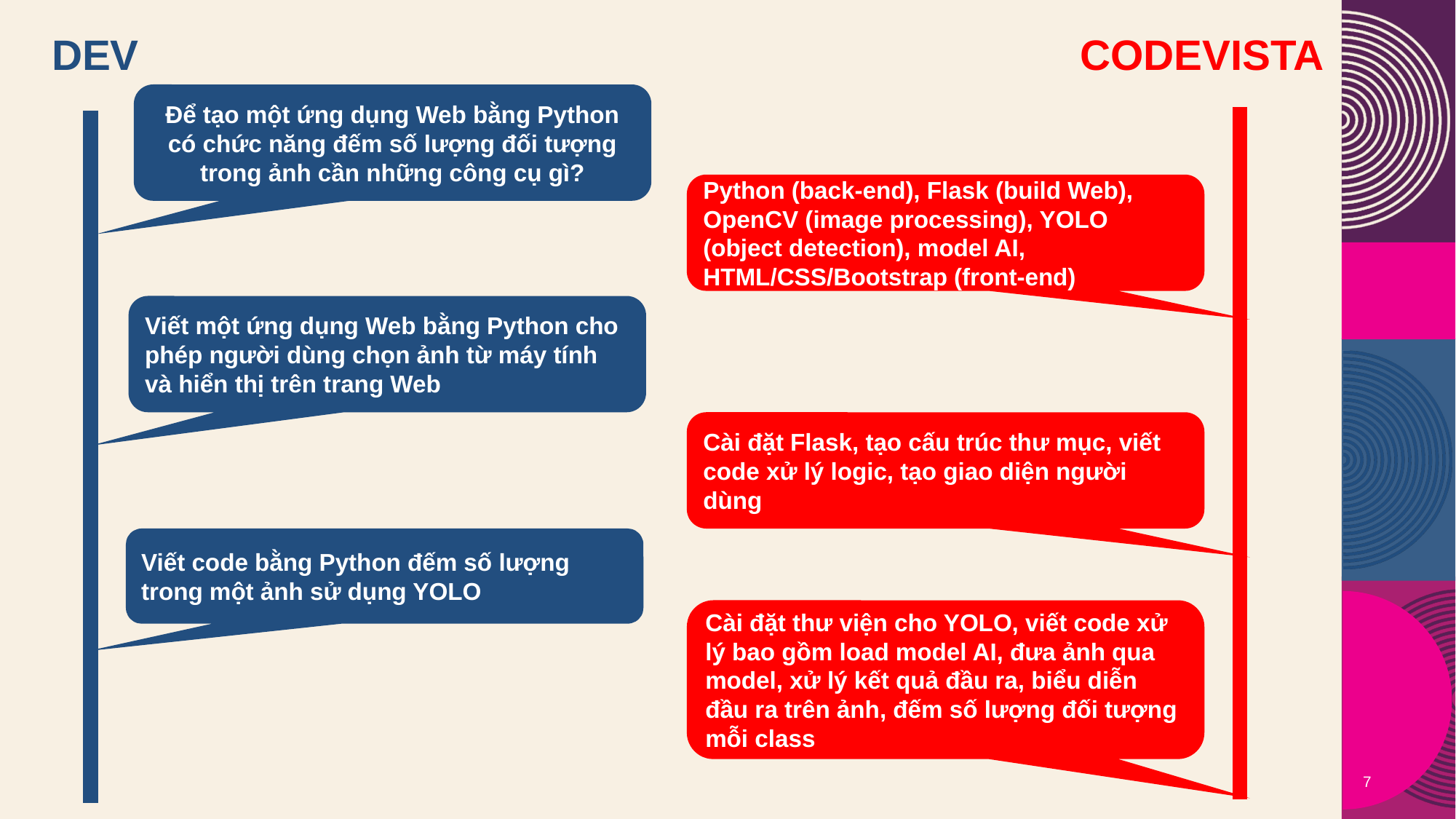

DEV
CODEVISTA
Để tạo một ứng dụng Web bằng Python có chức năng đếm số lượng đối tượng trong ảnh cần những công cụ gì?
Python (back-end), Flask (build Web), OpenCV (image processing), YOLO (object detection), model AI, HTML/CSS/Bootstrap (front-end)
Viết một ứng dụng Web bằng Python cho phép người dùng chọn ảnh từ máy tính và hiển thị trên trang Web
Cài đặt Flask, tạo cấu trúc thư mục, viết code xử lý logic, tạo giao diện người dùng
Viết code bằng Python đếm số lượng trong một ảnh sử dụng YOLO
Cài đặt thư viện cho YOLO, viết code xử lý bao gồm load model AI, đưa ảnh qua model, xử lý kết quả đầu ra, biểu diễn đầu ra trên ảnh, đếm số lượng đối tượng mỗi class
7